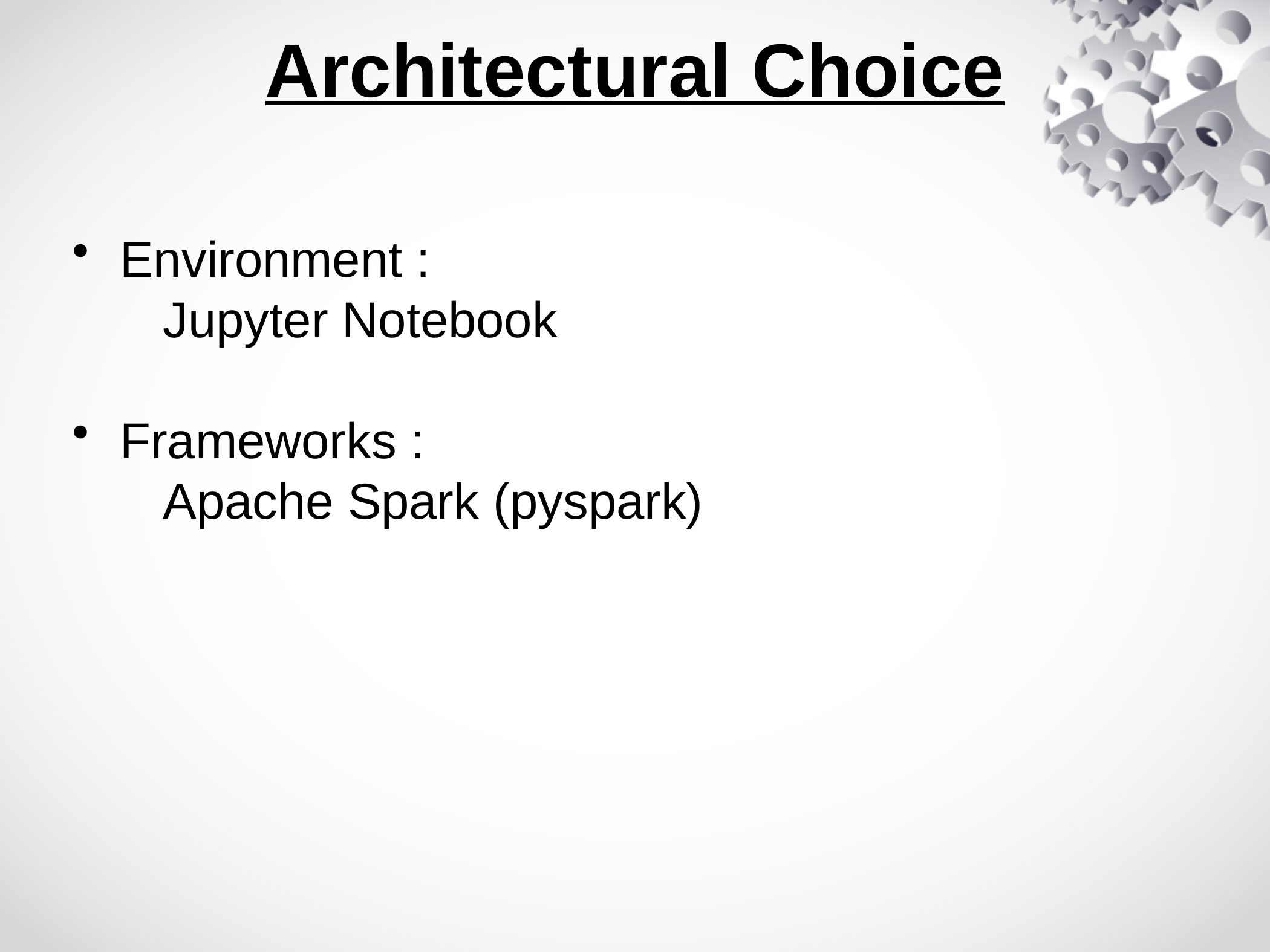

# Architectural Choice
Environment :
	Jupyter Notebook

Frameworks :
	Apache Spark (pyspark)